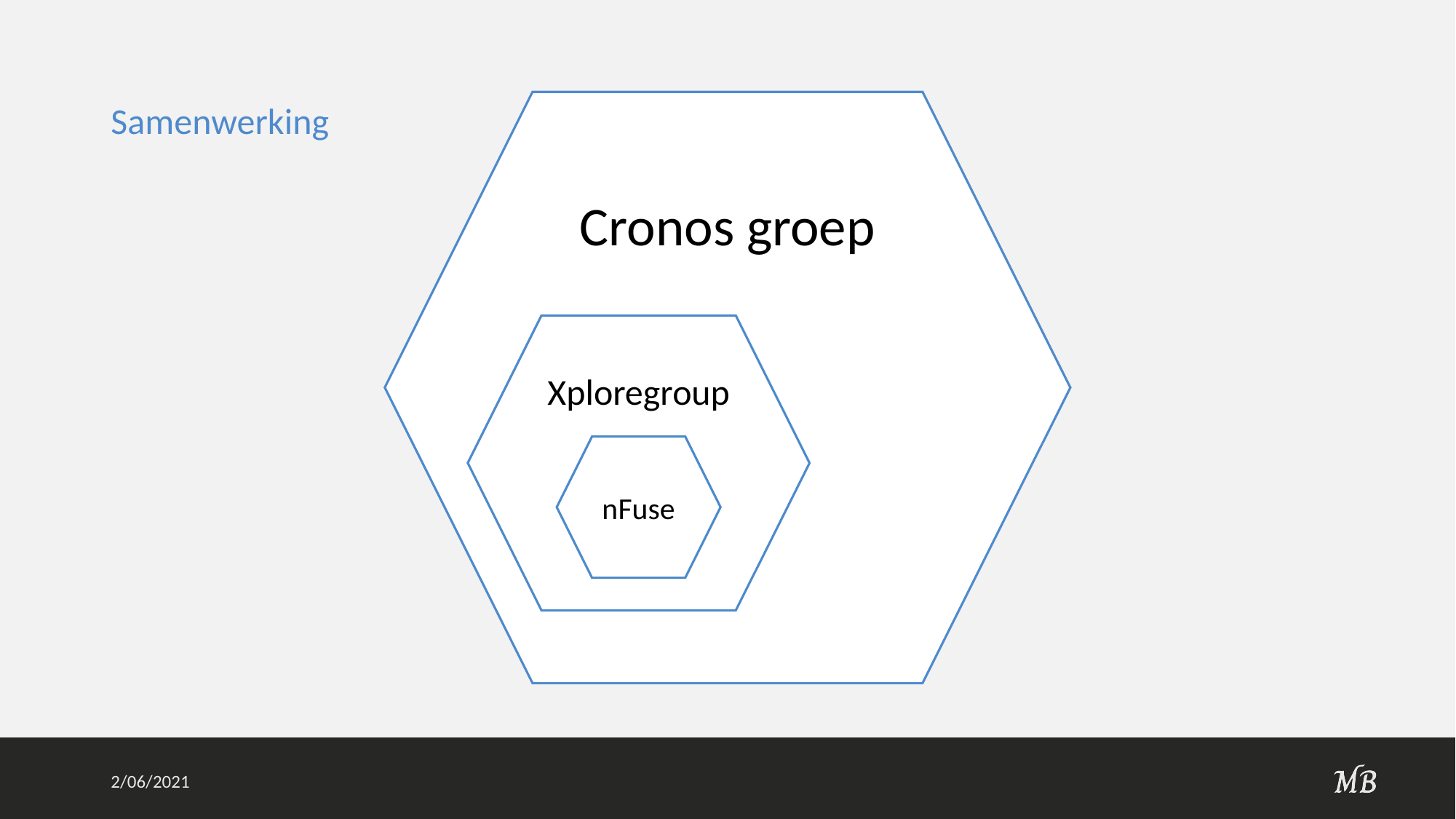

# Samenwerking
Cronos groep

Xploregroup

nFuse
4
2/06/2021